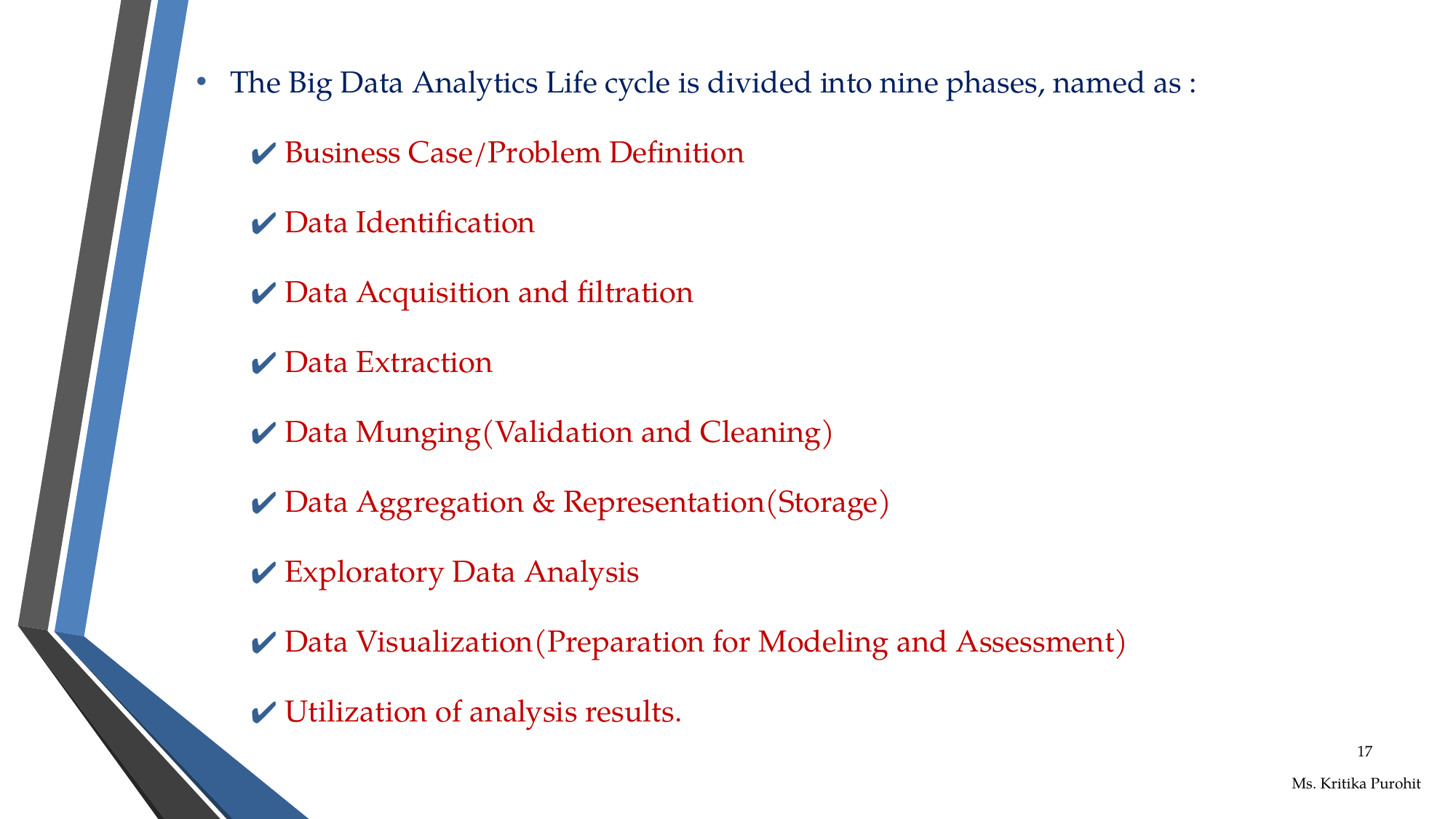

The Big Data Analytics Life cycle is divided into nine phases, named as :
Business Case/Problem Definition
Data Identification
Data Acquisition and filtration
Data Extraction
Data Munging(Validation and Cleaning)
Data Aggregation & Representation(Storage)
Exploratory Data Analysis
Data Visualization(Preparation for Modeling and Assessment)
Utilization of analysis results.

17
Ms. Kritika Purohit